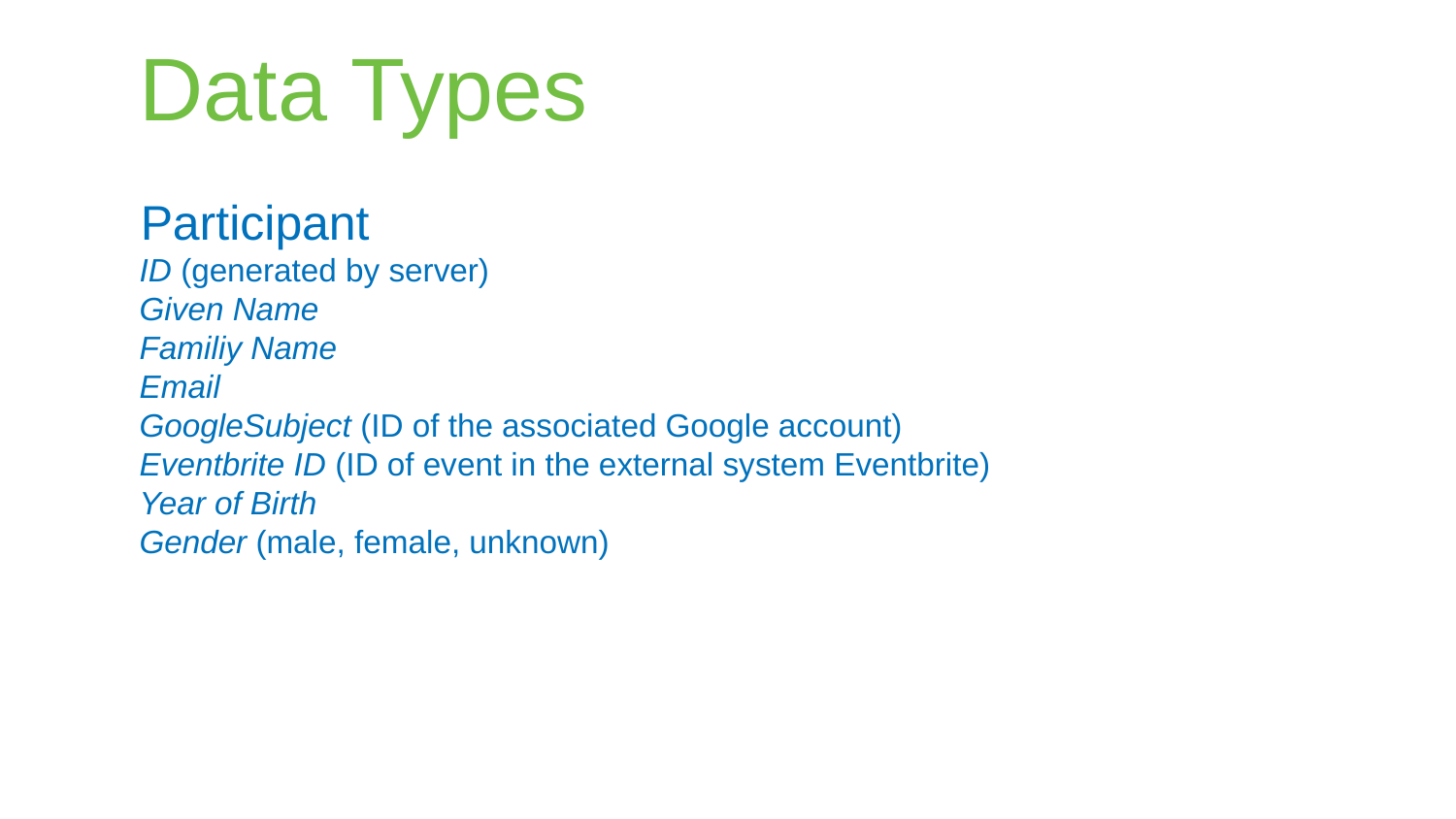

# Data Types
Participant
ID (generated by server)
Given Name
Familiy Name
Email
GoogleSubject (ID of the associated Google account)
Eventbrite ID (ID of event in the external system Eventbrite)
Year of Birth
Gender (male, female, unknown)